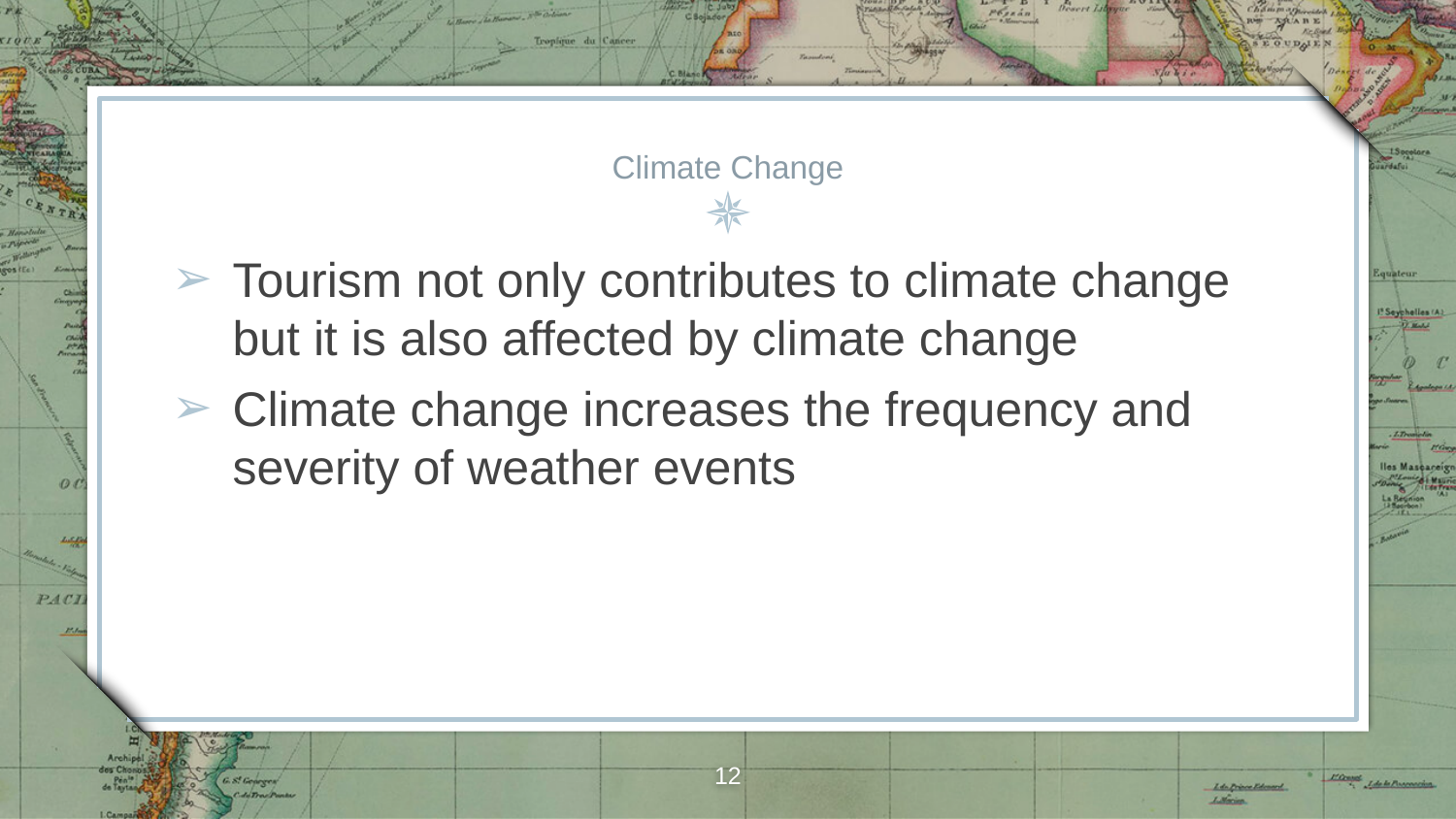

# Climate Change
Tourism not only contributes to climate change but it is also affected by climate change
Climate change increases the frequency and severity of weather events
12